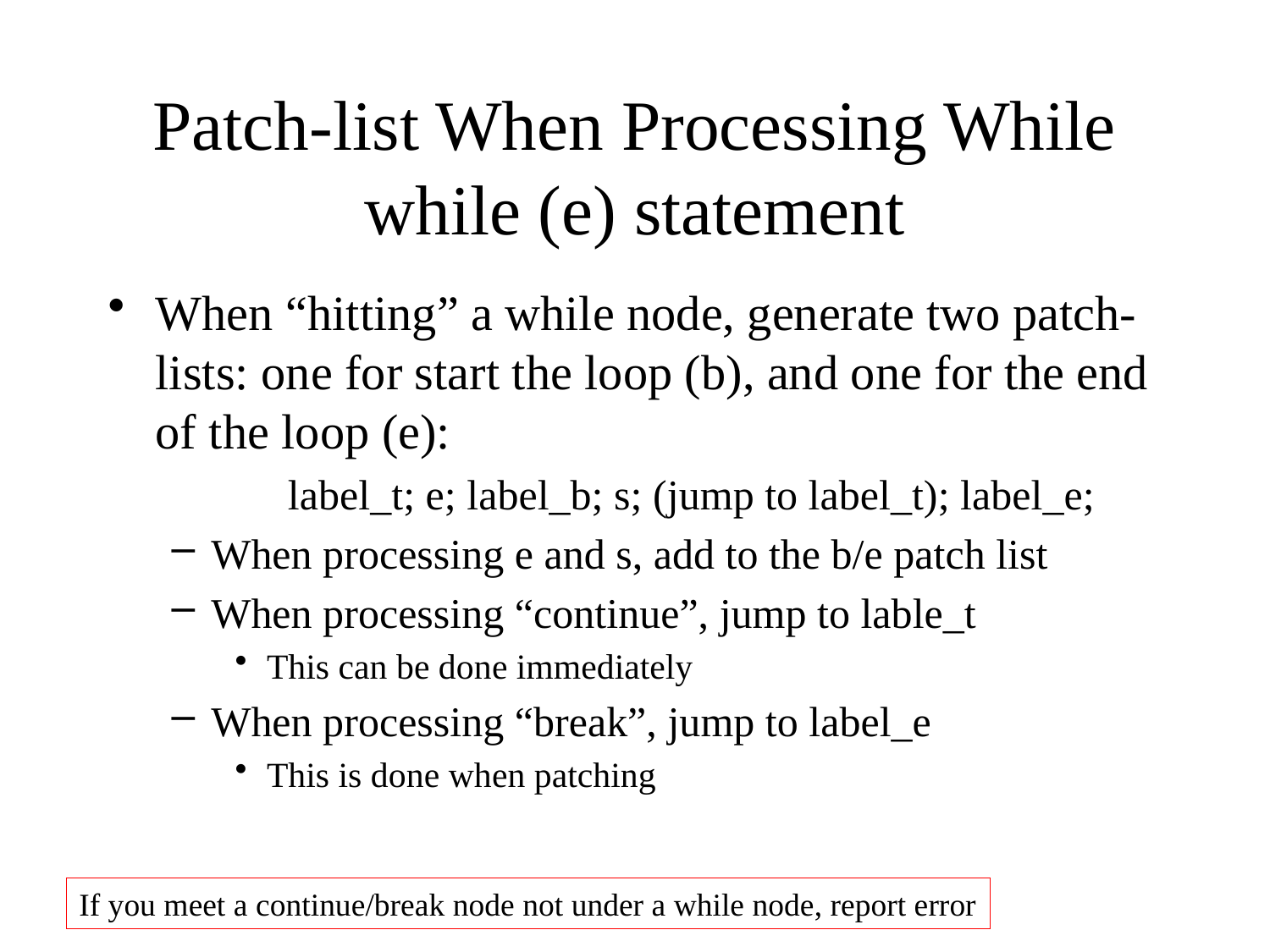

# Patch-list When Processing While while (e) statement
When “hitting” a while node, generate two patch-lists: one for start the loop (b), and one for the end of the loop (e):
           label_t; e; label_b; s; (jump to label_t); label_e;
When processing e and s, add to the b/e patch list
When processing “continue”, jump to lable_t
This can be done immediately
When processing “break”, jump to label_e
This is done when patching
If you meet a continue/break node not under a while node, report error